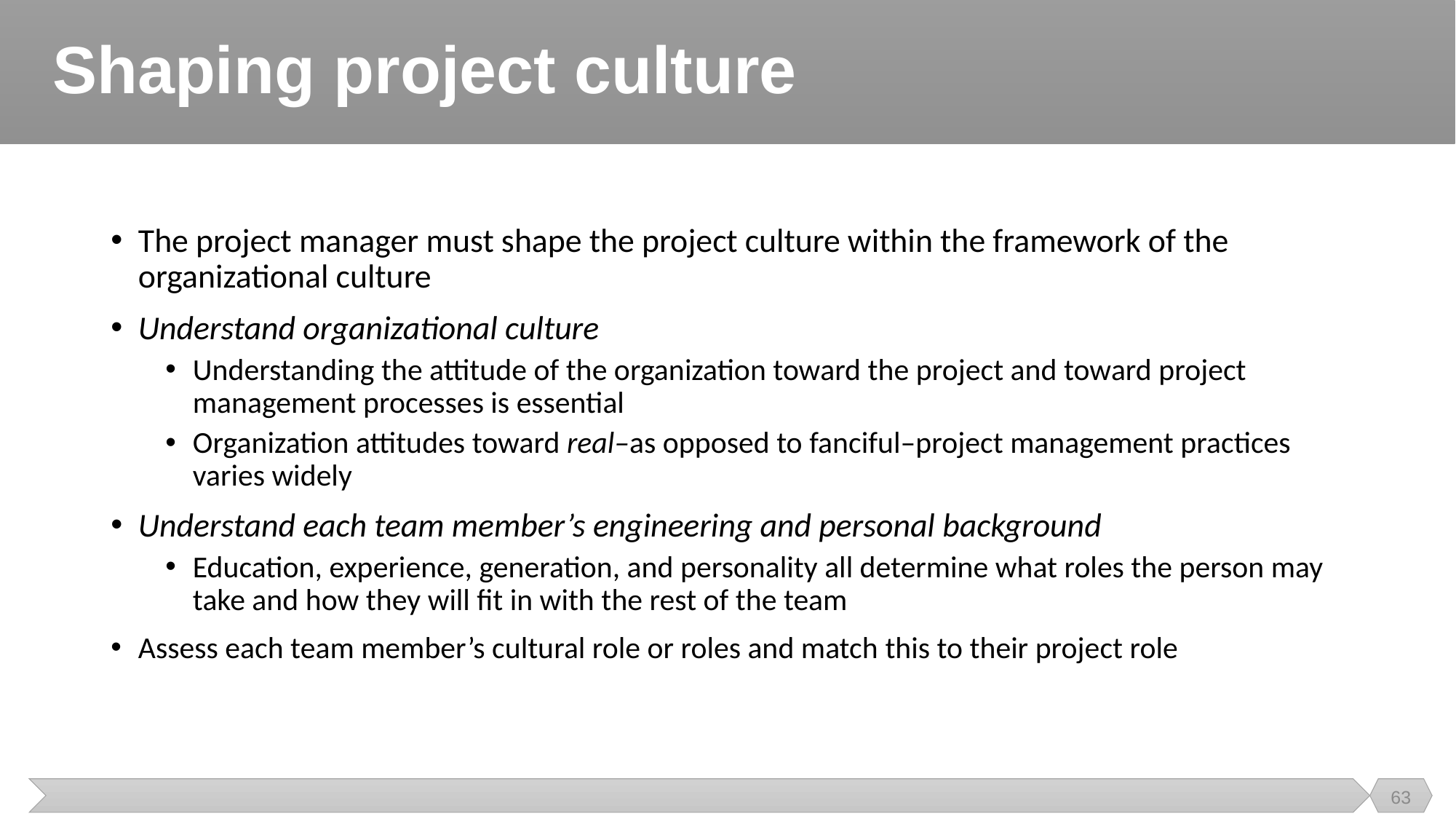

# Shaping project culture
The project manager must shape the project culture within the framework of the organizational culture
Understand organizational culture
Understanding the attitude of the organization toward the project and toward project management processes is essential
Organization attitudes toward real–as opposed to fanciful–project management practices varies widely
Understand each team member’s engineering and personal background
Education, experience, generation, and personality all determine what roles the person may take and how they will fit in with the rest of the team
Assess each team member’s cultural role or roles and match this to their project role
63